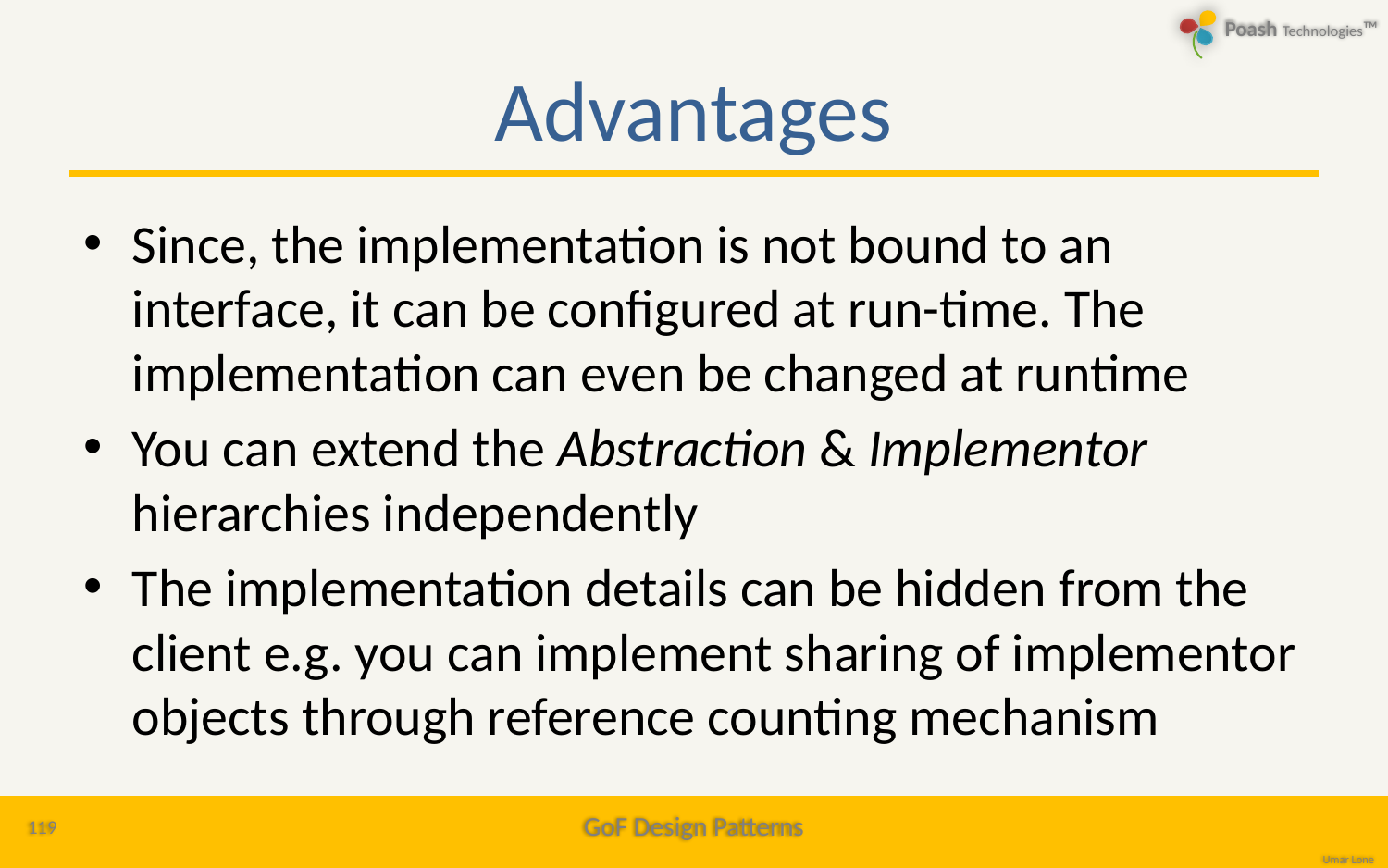

# Advantages
Since, the implementation is not bound to an interface, it can be configured at run-time. The implementation can even be changed at runtime
You can extend the Abstraction & Implementor hierarchies independently
The implementation details can be hidden from the client e.g. you can implement sharing of implementor objects through reference counting mechanism
119